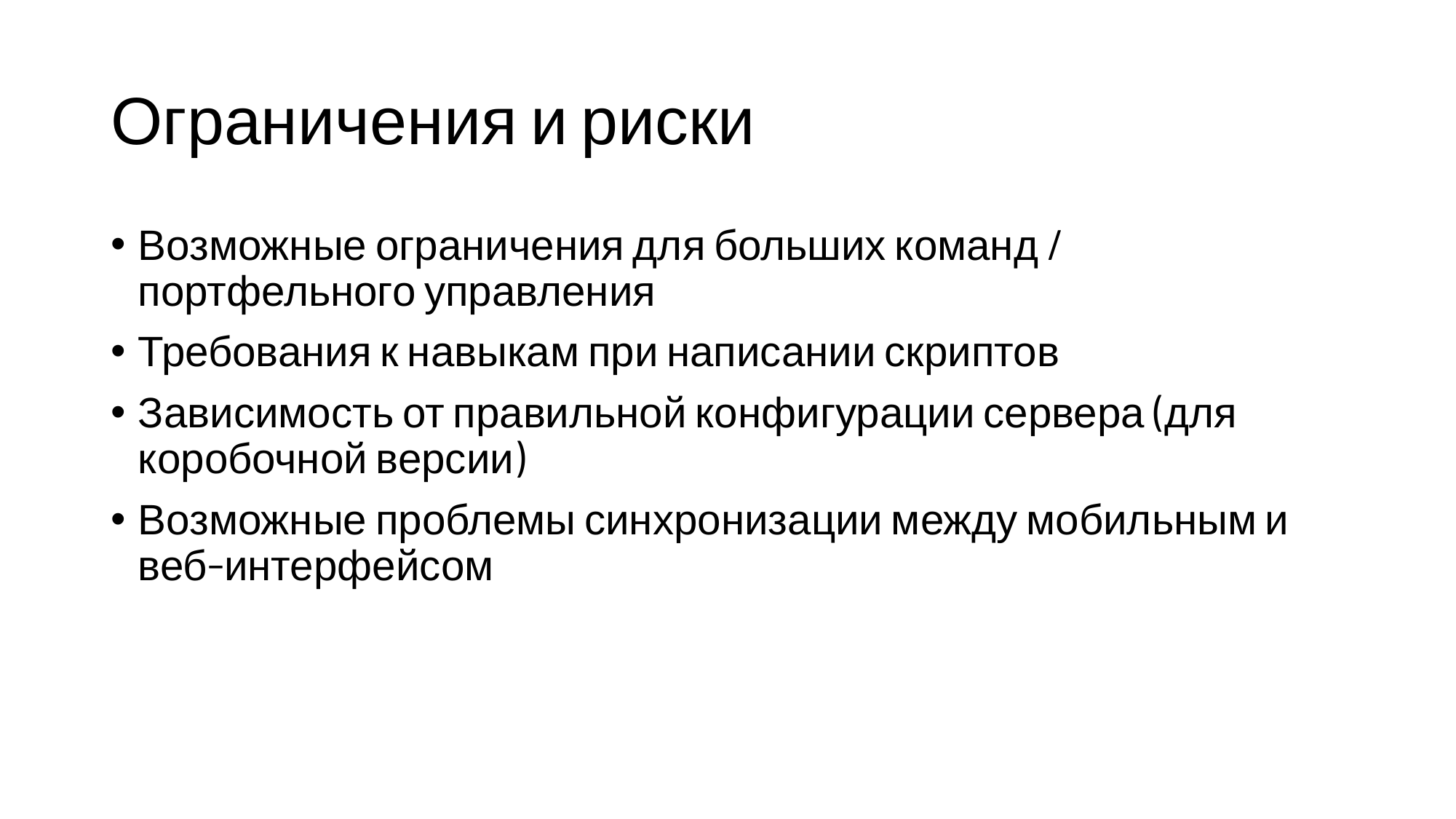

# Ограничения и риски
Возможные ограничения для больших команд / портфельного управления
Требования к навыкам при написании скриптов
Зависимость от правильной конфигурации сервера (для коробочной версии)
Возможные проблемы синхронизации между мобильным и веб-интерфейсом